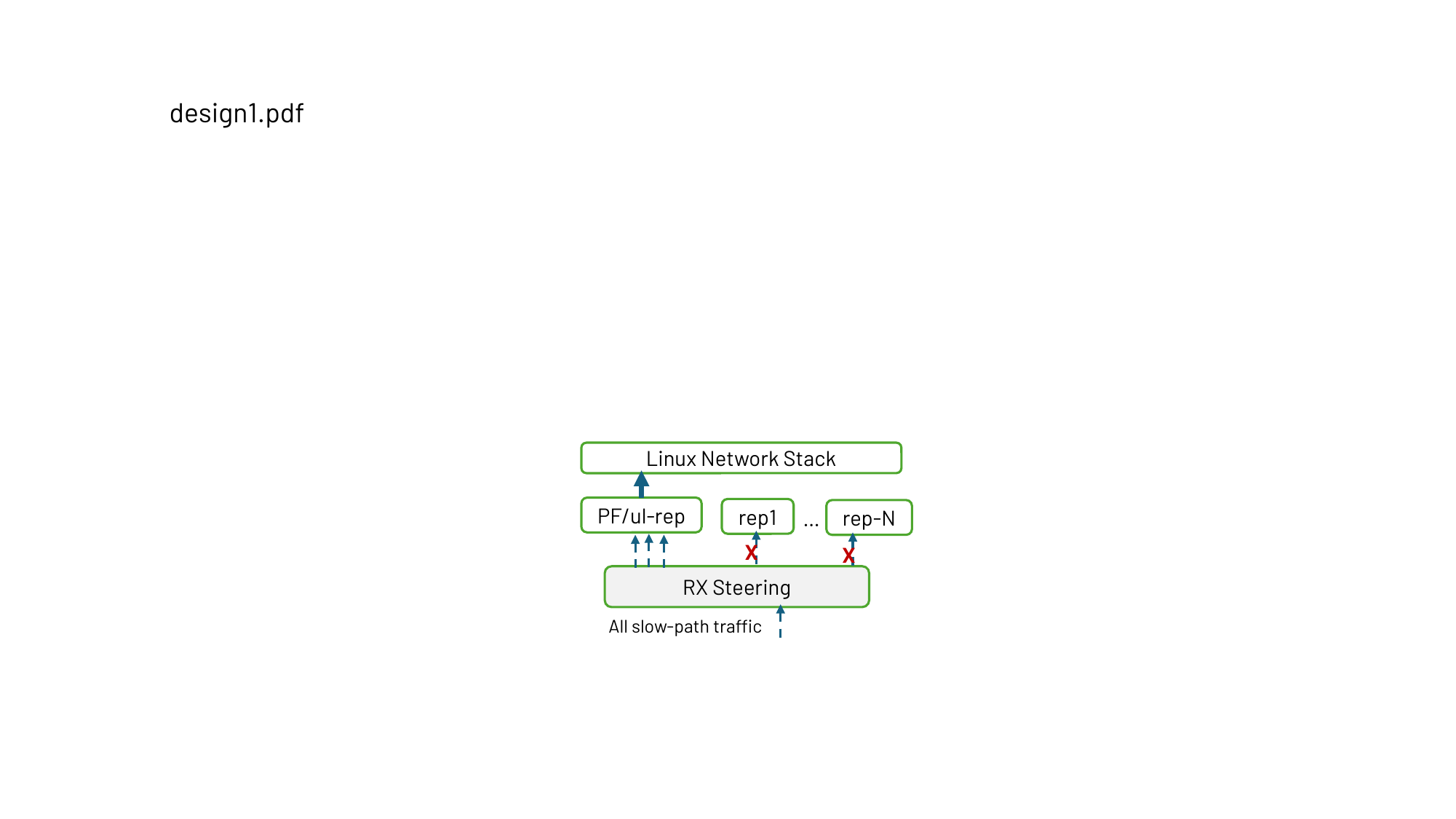

design1.pdf
Linux Network Stack
PF/ul-rep
rep1
…
rep-N
X
X
RX Steering
All slow-path traffic